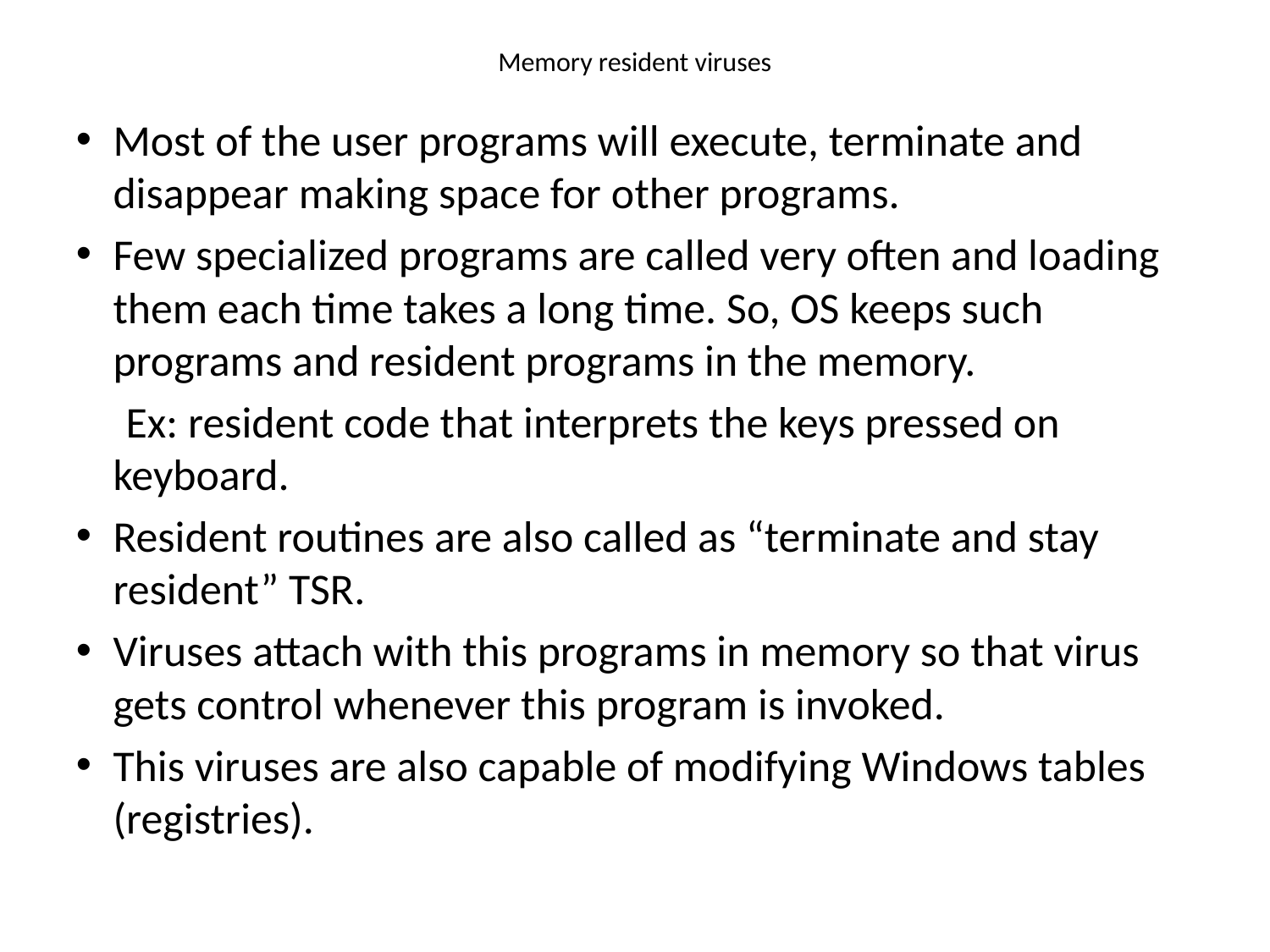

Memory resident viruses
Most of the user programs will execute, terminate and disappear making space for other programs.
Few specialized programs are called very often and loading them each time takes a long time. So, OS keeps such programs and resident programs in the memory.
     Ex: resident code that interprets the keys pressed on keyboard.
Resident routines are also called as “terminate and stay resident” TSR.
Viruses attach with this programs in memory so that virus gets control whenever this program is invoked.
This viruses are also capable of modifying Windows tables (registries).